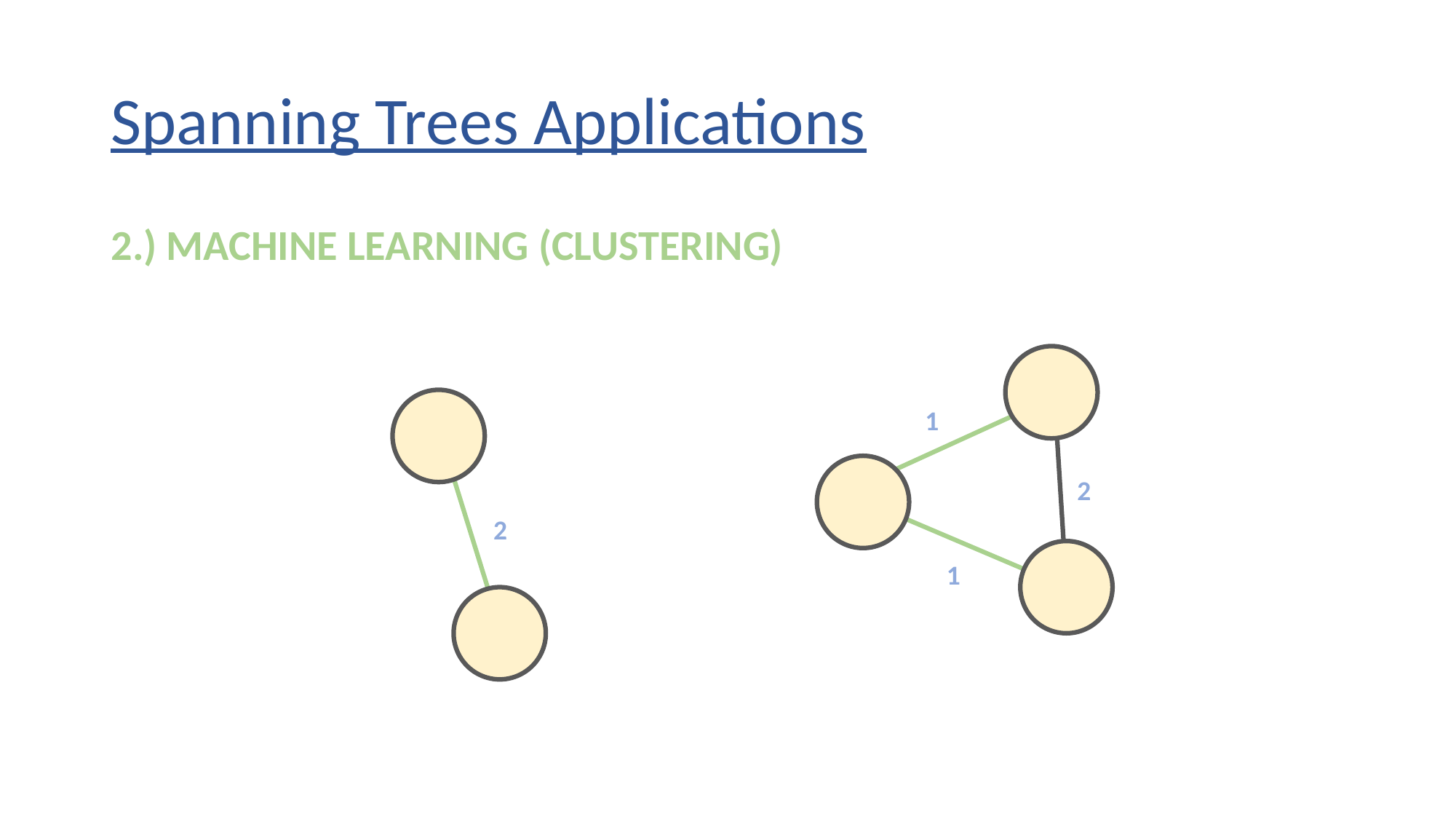

# Spanning Trees Applications
2.) MACHINE LEARNING (CLUSTERING)

1

2
2

1